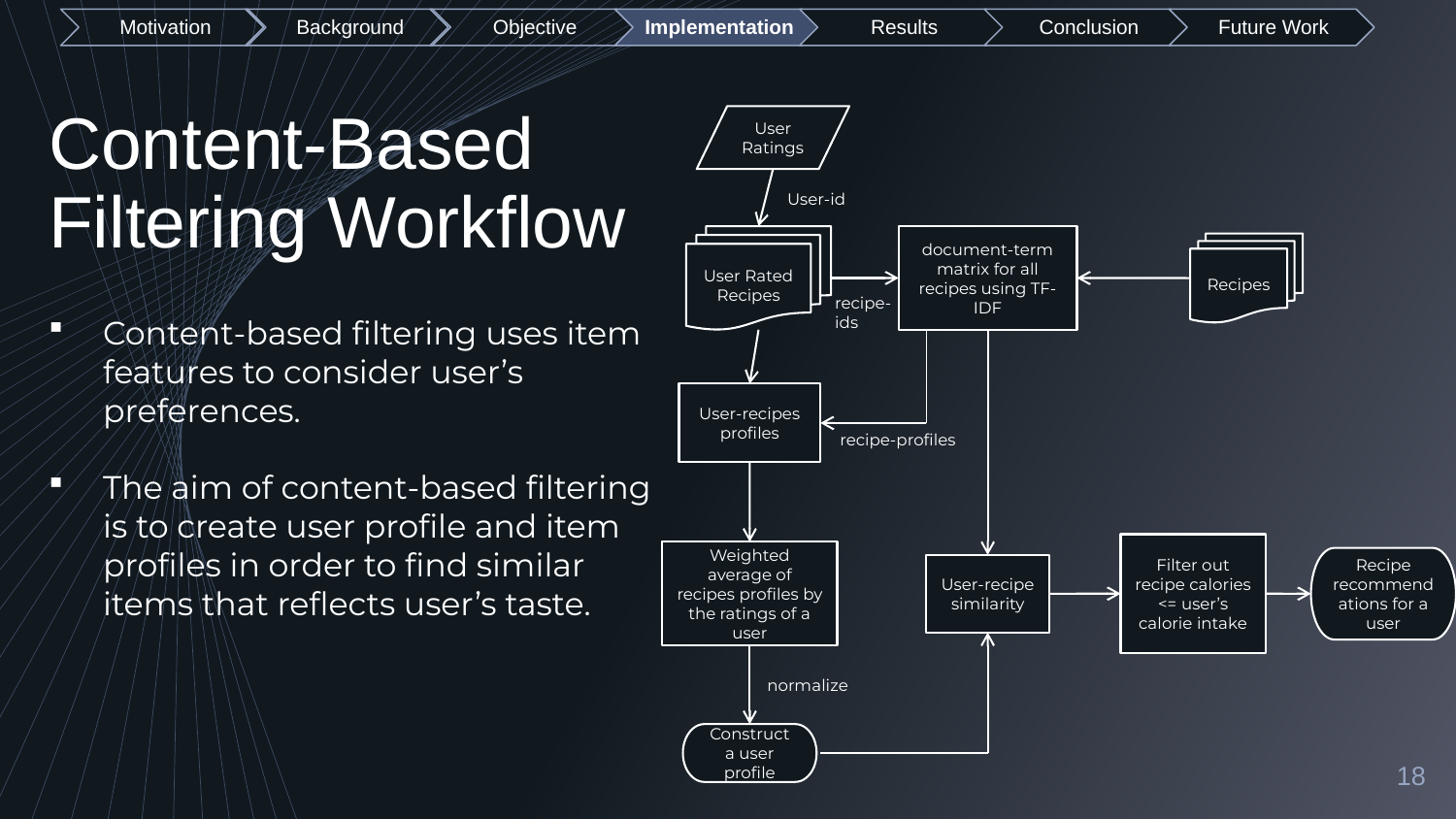

Motivation
Background
Objective
Implementation
Results
Conclusion
Future Work
Content-Based Filtering Workflow
User Ratings
User-id
document-term matrix for all recipes using TF-IDF
User Rated Recipes
Recipes
recipe-ids
Content-based filtering uses item features to consider user’s preferences.

The aim of content-based filtering is to create user profile and item profiles in order to find similar items that reflects user’s taste.

User-recipes profiles
recipe-profiles
Filter out recipe calories <= user’s calorie intake
Weighted average of recipes profiles by the ratings of a user
Recipe recommendations for a user
User-recipe similarity
normalize
Construct a user profile
18